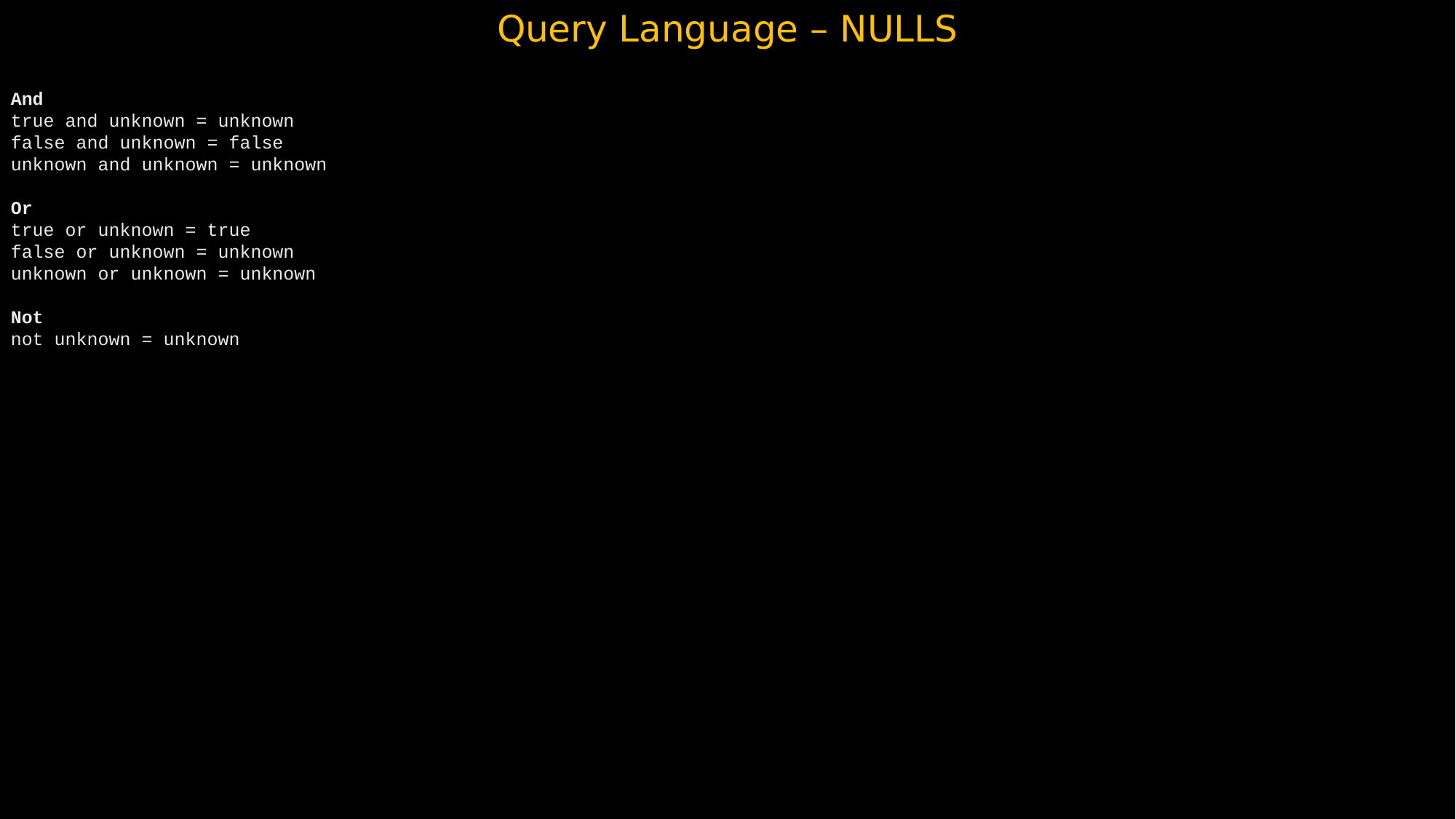

Query Language – NULLS
And
true and unknown = unknown
false and unknown = false
unknown and unknown = unknown

Or
true or unknown = true
false or unknown = unknown
unknown or unknown = unknown

Not
not unknown = unknown